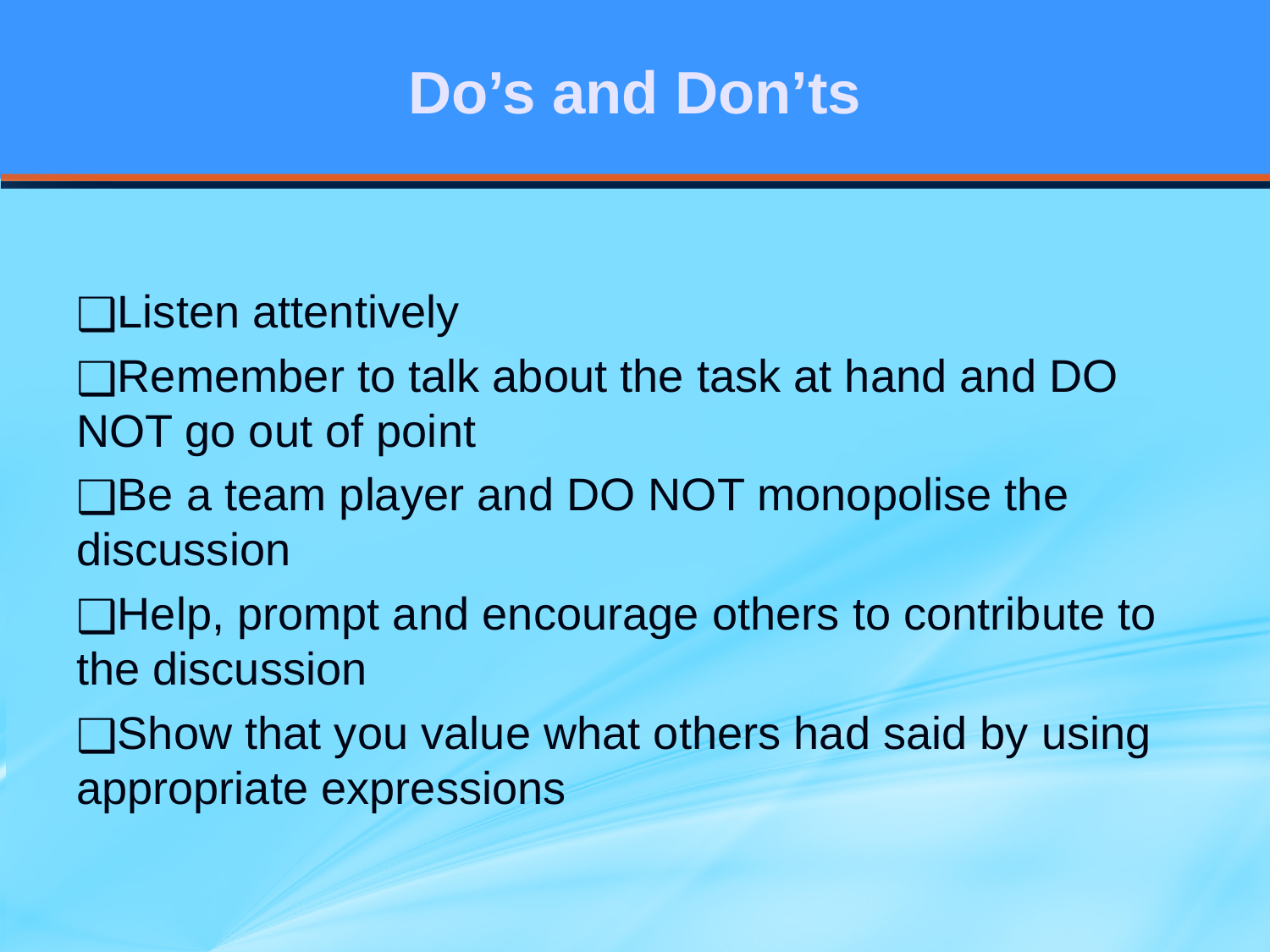

# Do’s and Don’ts

Listen attentively
Remember to talk about the task at hand and DO NOT go out of point
Be a team player and DO NOT monopolise the discussion
Help, prompt and encourage others to contribute to the discussion
Show that you value what others had said by using appropriate expressions